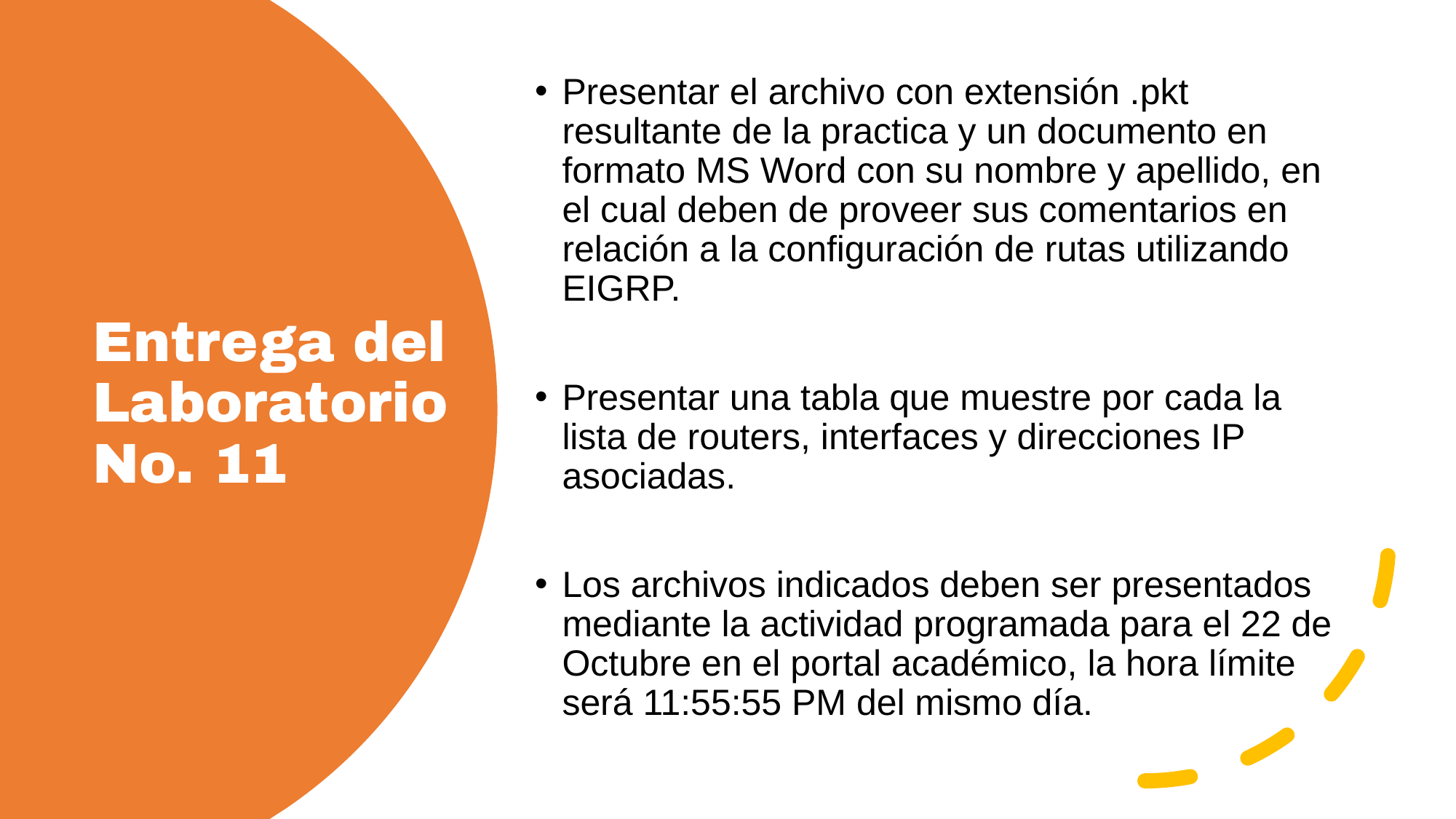

Presentar el archivo con extensión .pkt resultante de la practica y un documento en formato MS Word con su nombre y apellido, en el cual deben de proveer sus comentarios en relación a la configuración de rutas utilizando EIGRP.

Presentar una tabla que muestre por cada la lista de routers, interfaces y direcciones IP asociadas.

Los archivos indicados deben ser presentados mediante la actividad programada para el 22 de Octubre en el portal académico, la hora límite será 11:55:55 PM del mismo día.
# Entrega del Laboratorio No. 11